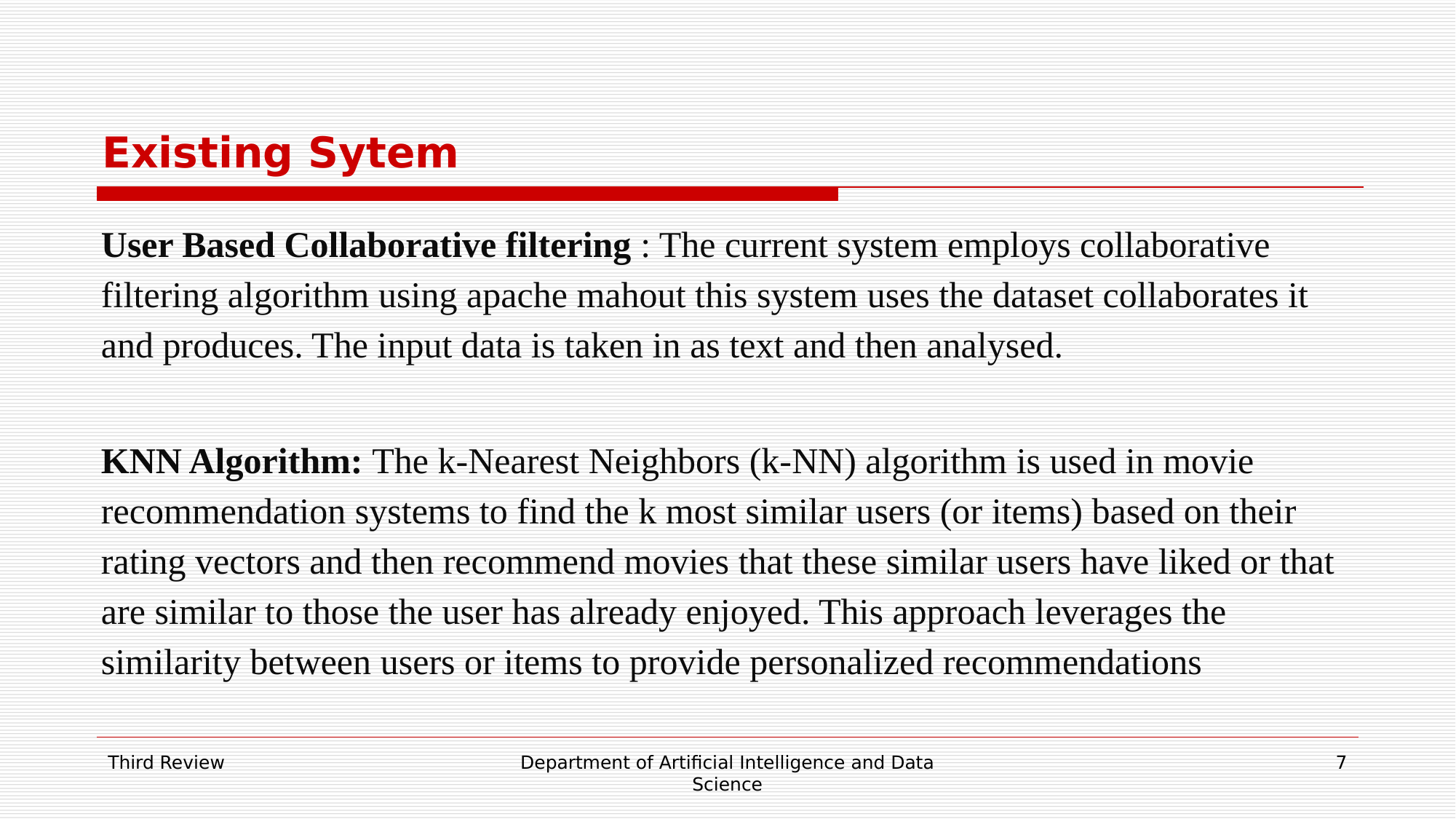

# Existing Sytem
User Based Collaborative filtering : The current system employs collaborative filtering algorithm using apache mahout this system uses the dataset collaborates it and produces. The input data is taken in as text and then analysed.

KNN Algorithm: The k-Nearest Neighbors (k-NN) algorithm is used in movie recommendation systems to find the k most similar users (or items) based on their rating vectors and then recommend movies that these similar users have liked or that are similar to those the user has already enjoyed. This approach leverages the similarity between users or items to provide personalized recommendations

Third Review
Department of Artificial Intelligence and Data Science
7